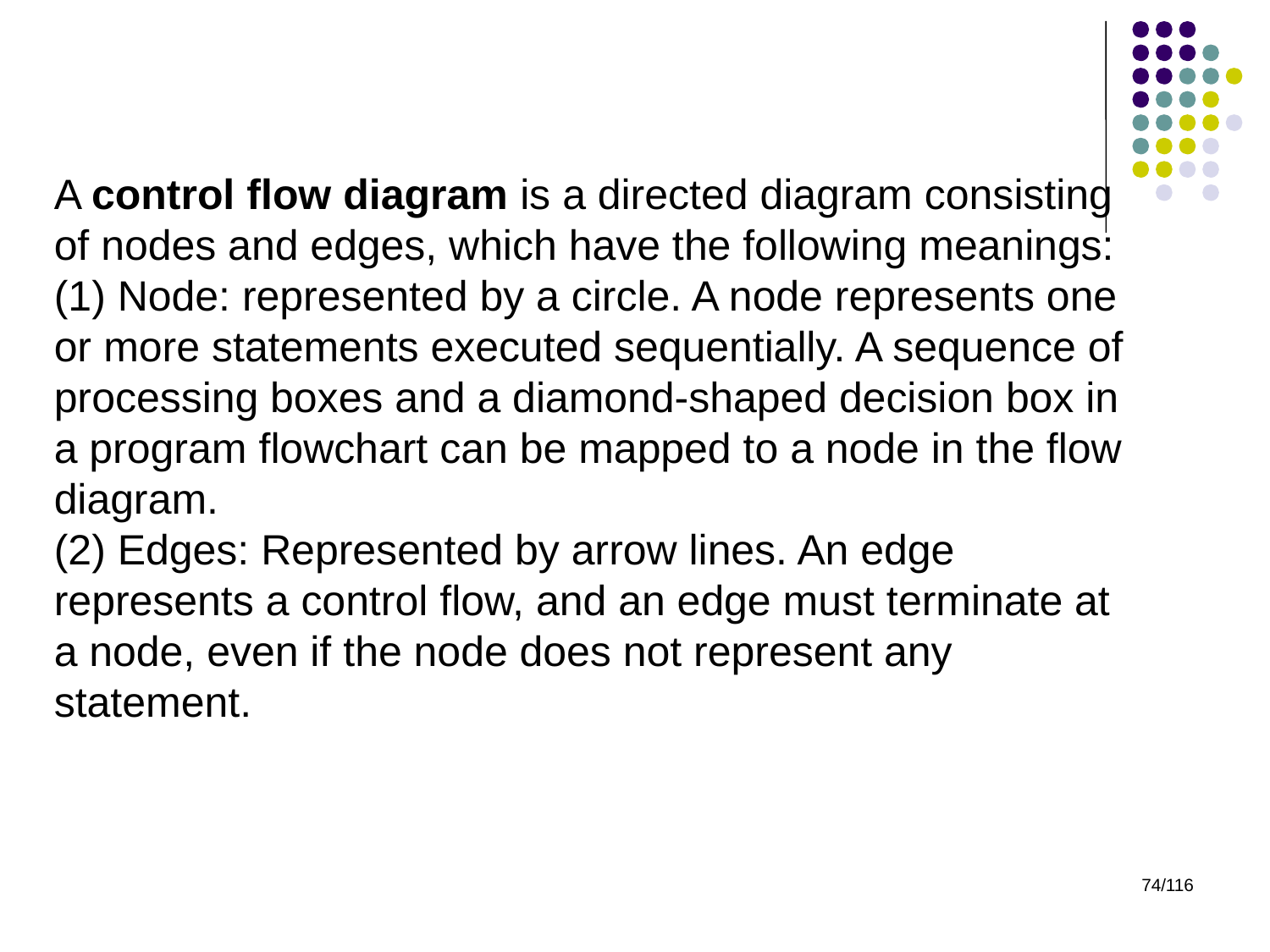

A control flow diagram is a directed diagram consisting of nodes and edges, which have the following meanings:
(1) Node: represented by a circle. A node represents one or more statements executed sequentially. A sequence of processing boxes and a diamond-shaped decision box in a program flowchart can be mapped to a node in the flow diagram.
(2) Edges: Represented by arrow lines. An edge represents a control flow, and an edge must terminate at a node, even if the node does not represent any statement.

74/116